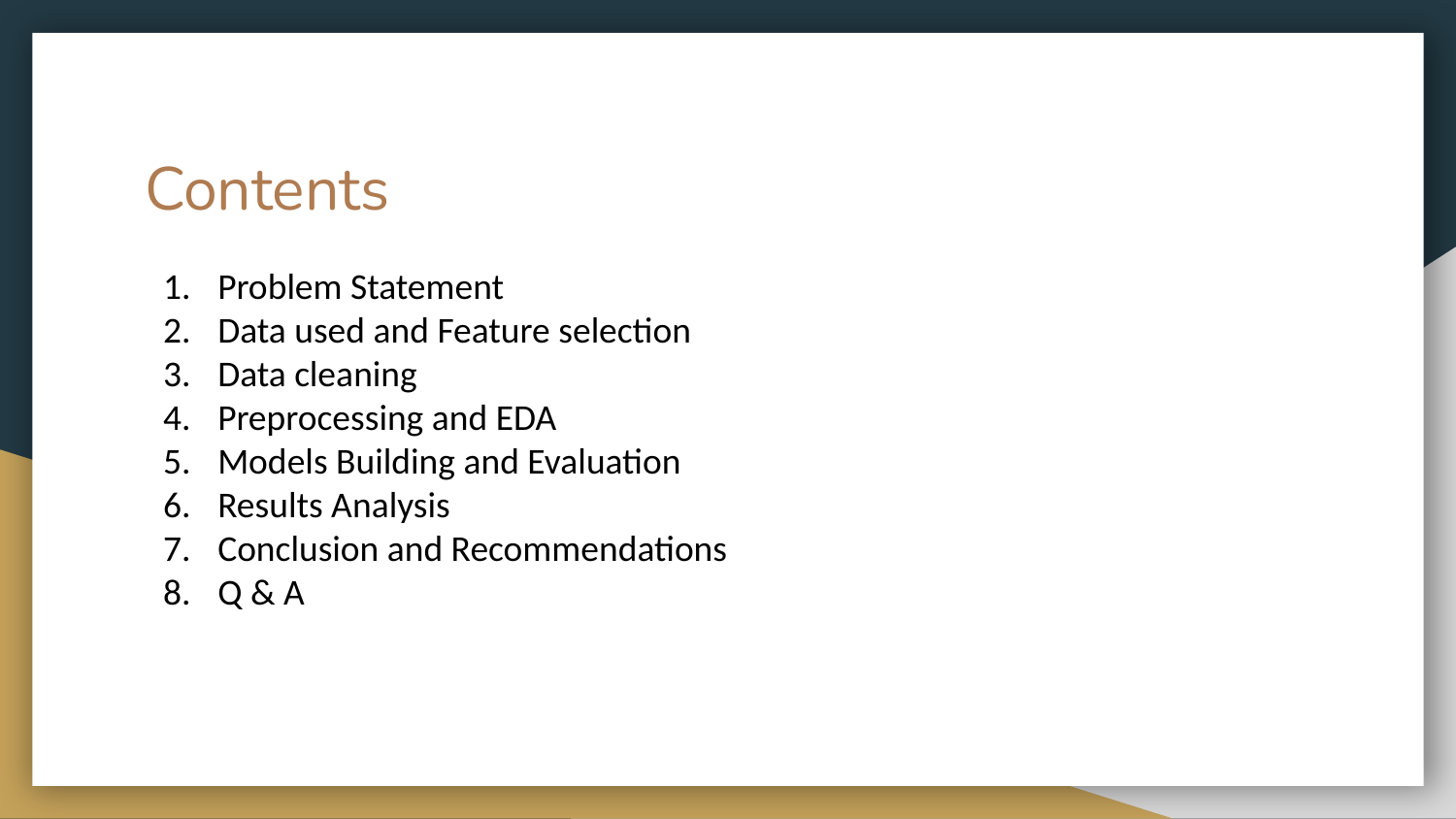

# Contents

Problem Statement
Data used and Feature selection
Data cleaning
Preprocessing and EDA
Models Building and Evaluation
Results Analysis
Conclusion and Recommendations
Q & A